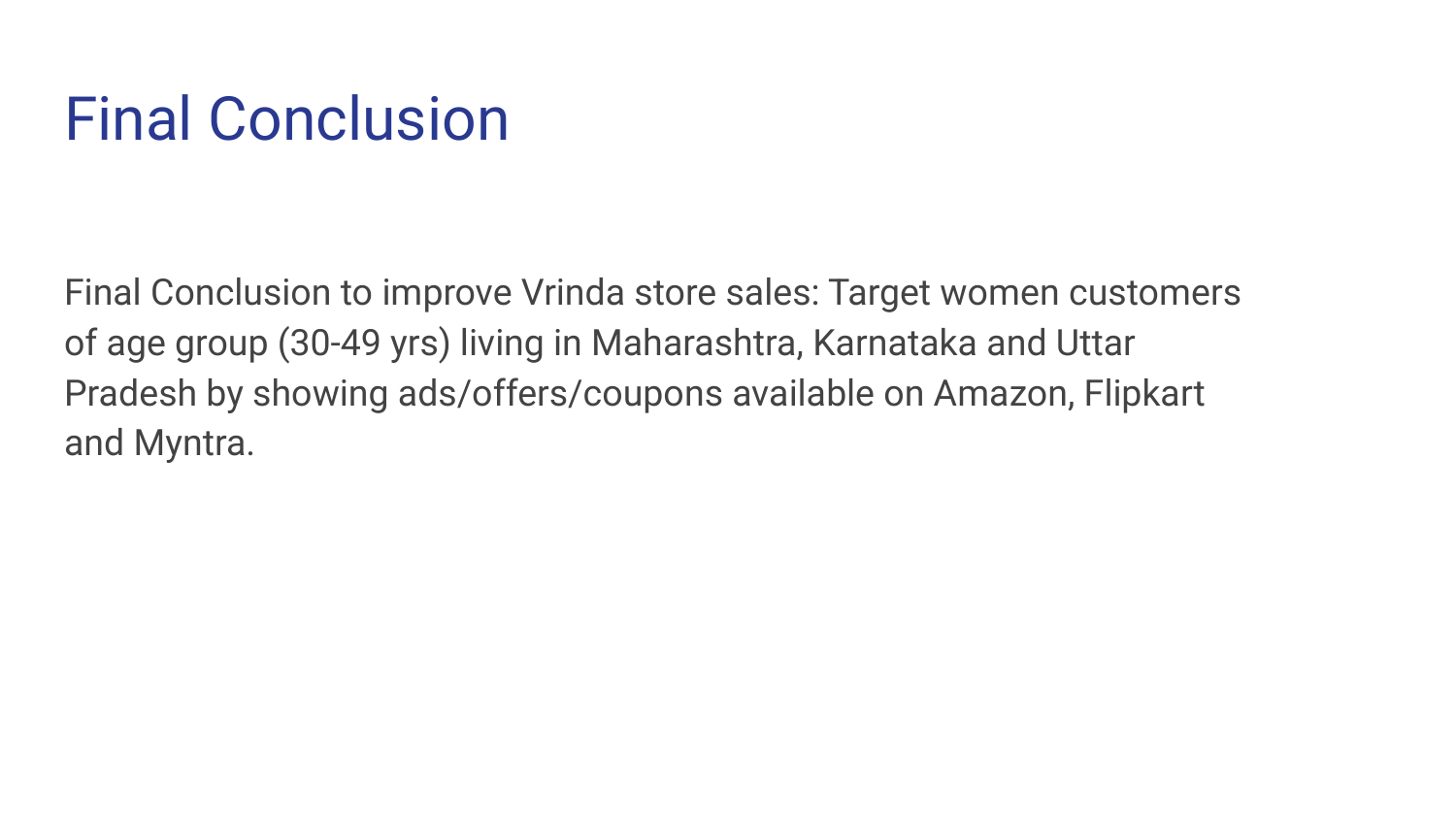

# Final Conclusion

Final Conclusion to improve Vrinda store sales: Target women customers of age group (30-49 yrs) living in Maharashtra, Karnataka and Uttar Pradesh by showing ads/offers/coupons available on Amazon, Flipkart and Myntra.